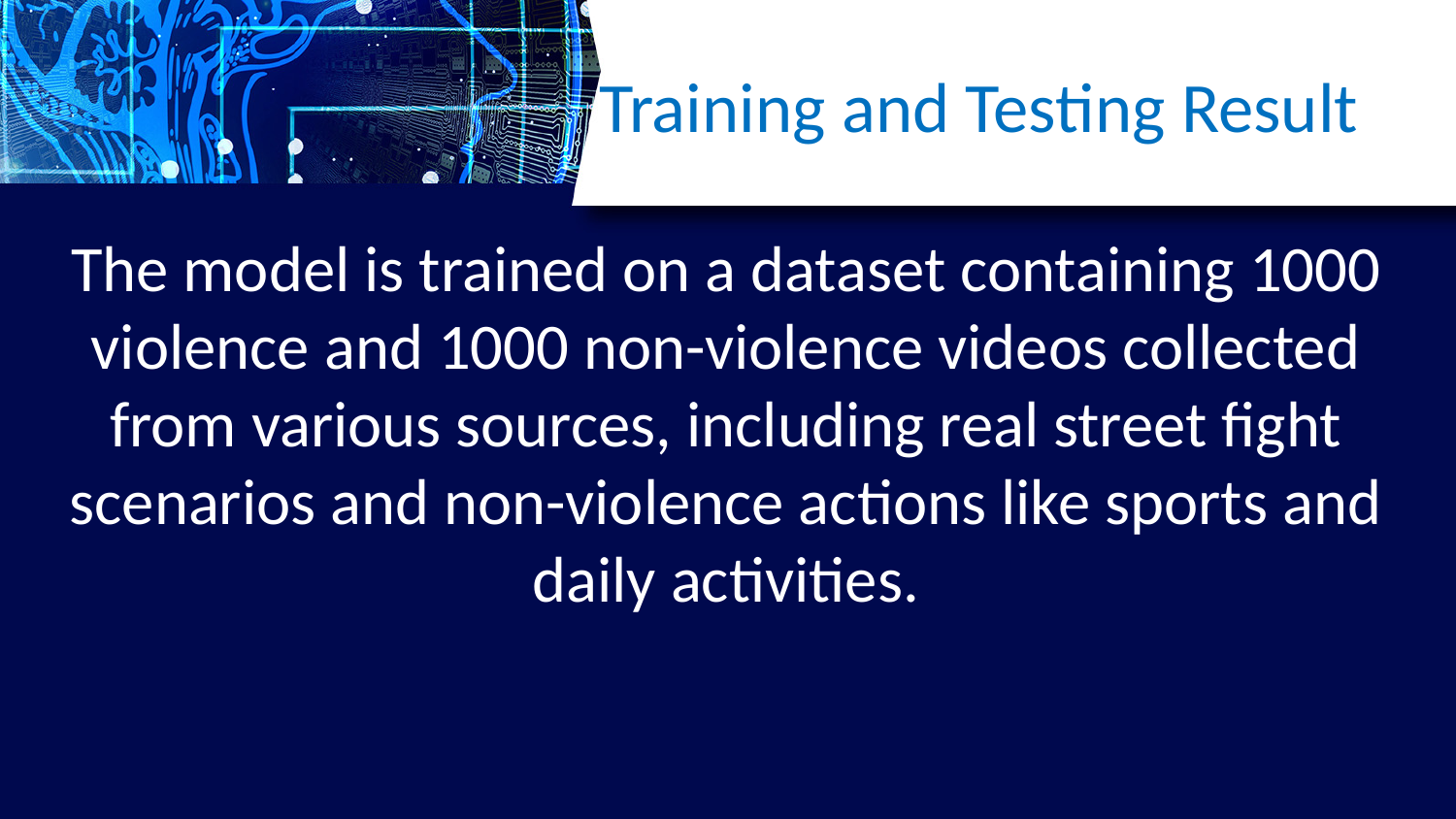

# Training and Testing Result
The model is trained on a dataset containing 1000 violence and 1000 non-violence videos collected from various sources, including real street fight scenarios and non-violence actions like sports and daily activities.